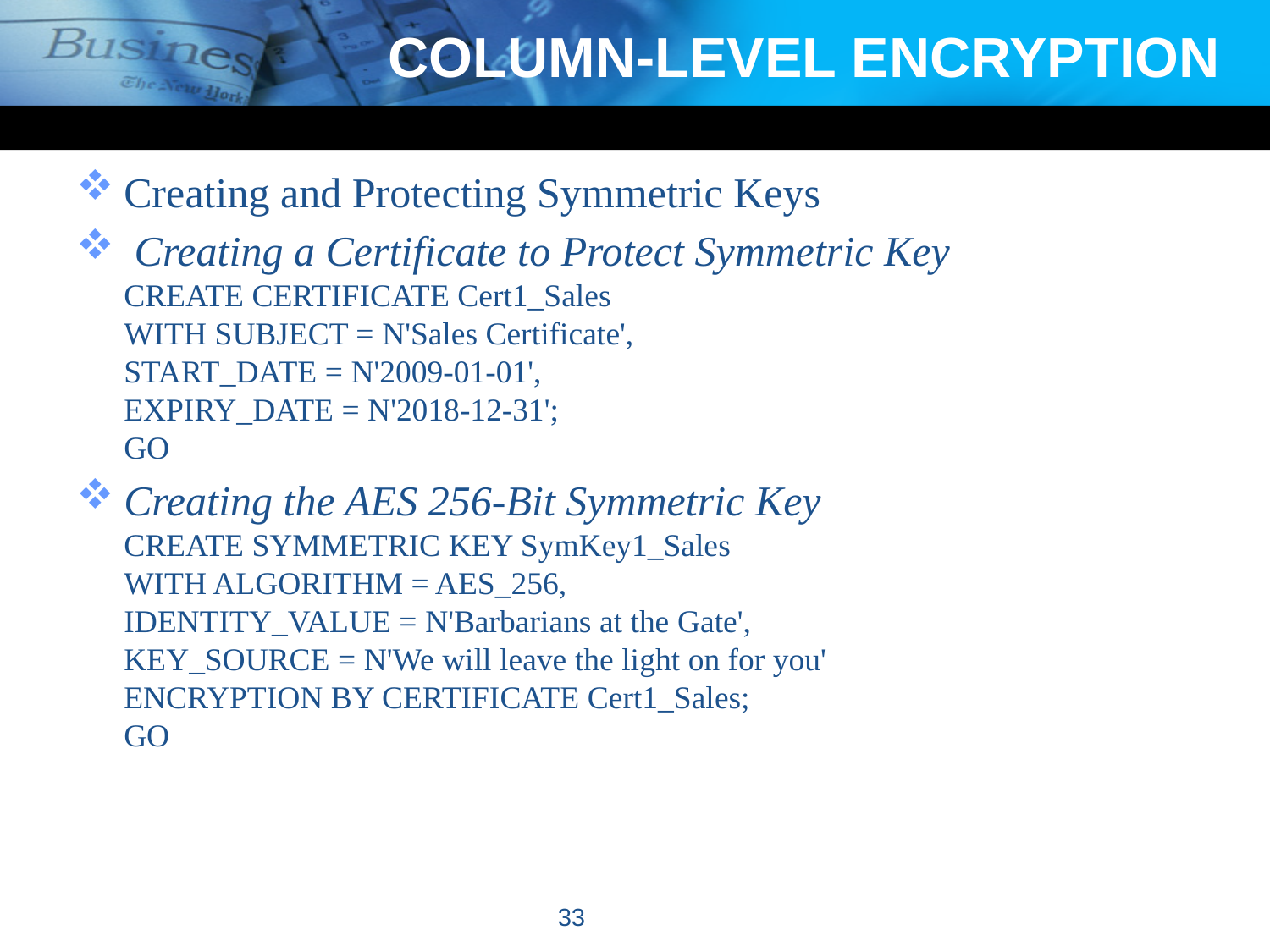

# COLUMN-LEVEL ENCRYPTION
Creating and Protecting Symmetric Keys
 Creating a Certificate to Protect Symmetric Key
CREATE CERTIFICATE Cert1_Sales
WITH SUBJECT = N'Sales Certificate',
START_DATE = N'2009-01-01',
EXPIRY_DATE = N'2018-12-31';
GO
Creating the AES 256-Bit Symmetric Key
CREATE SYMMETRIC KEY SymKey1_Sales
WITH ALGORITHM = AES_256,
IDENTITY_VALUE = N'Barbarians at the Gate',
KEY_SOURCE = N'We will leave the light on for you'
ENCRYPTION BY CERTIFICATE Cert1_Sales;
GO
33